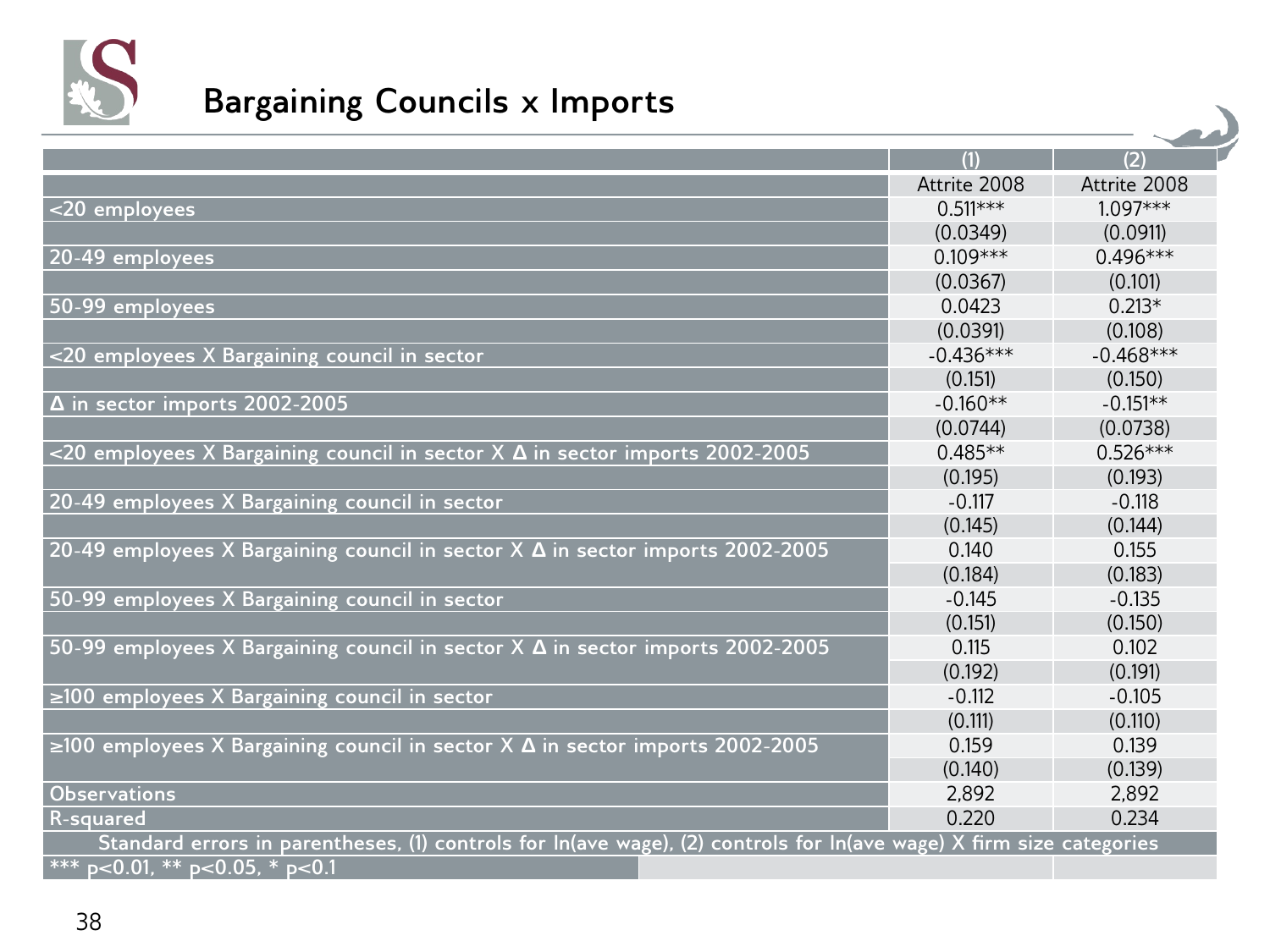

# Bargaining Councils x Imports
|  |  | (1) | (2) |
| --- | --- | --- | --- |
|  |  | Attrite 2008 | Attrite 2008 |
| <20 employees |  | 0.511\*\*\* | 1.097\*\*\* |
|  |  | (0.0349) | (0.0911) |
| 20-49 employees |  | 0.109\*\*\* | 0.496\*\*\* |
|  |  | (0.0367) | (0.101) |
| 50-99 employees |  | 0.0423 | 0.213\* |
|  |  | (0.0391) | (0.108) |
| <20 employees X Bargaining council in sector |  | -0.436\*\*\* | -0.468\*\*\* |
|  |  | (0.151) | (0.150) |
| Δ in sector imports 2002-2005 |  | -0.160\*\* | -0.151\*\* |
|  |  | (0.0744) | (0.0738) |
| <20 employees X Bargaining council in sector X Δ in sector imports 2002-2005 |  | 0.485\*\* | 0.526\*\*\* |
|  |  | (0.195) | (0.193) |
| 20-49 employees X Bargaining council in sector |  | -0.117 | -0.118 |
|  |  | (0.145) | (0.144) |
| 20-49 employees X Bargaining council in sector X Δ in sector imports 2002-2005 |  | 0.140 | 0.155 |
|  |  | (0.184) | (0.183) |
| 50-99 employees X Bargaining council in sector |  | -0.145 | -0.135 |
|  |  | (0.151) | (0.150) |
| 50-99 employees X Bargaining council in sector X Δ in sector imports 2002-2005 |  | 0.115 | 0.102 |
|  |  | (0.192) | (0.191) |
| ≥100 employees X Bargaining council in sector |  | -0.112 | -0.105 |
|  |  | (0.111) | (0.110) |
| ≥100 employees X Bargaining council in sector X Δ in sector imports 2002-2005 |  | 0.159 | 0.139 |
|  |  | (0.140) | (0.139) |
| Observations |  | 2,892 | 2,892 |
| R-squared |  | 0.220 | 0.234 |
| Standard errors in parentheses, (1) controls for ln(ave wage), (2) controls for ln(ave wage) X firm size categories |  |  |  |
| \*\*\* p<0.01, \*\* p<0.05, \* p<0.1 |  |  |  |

38